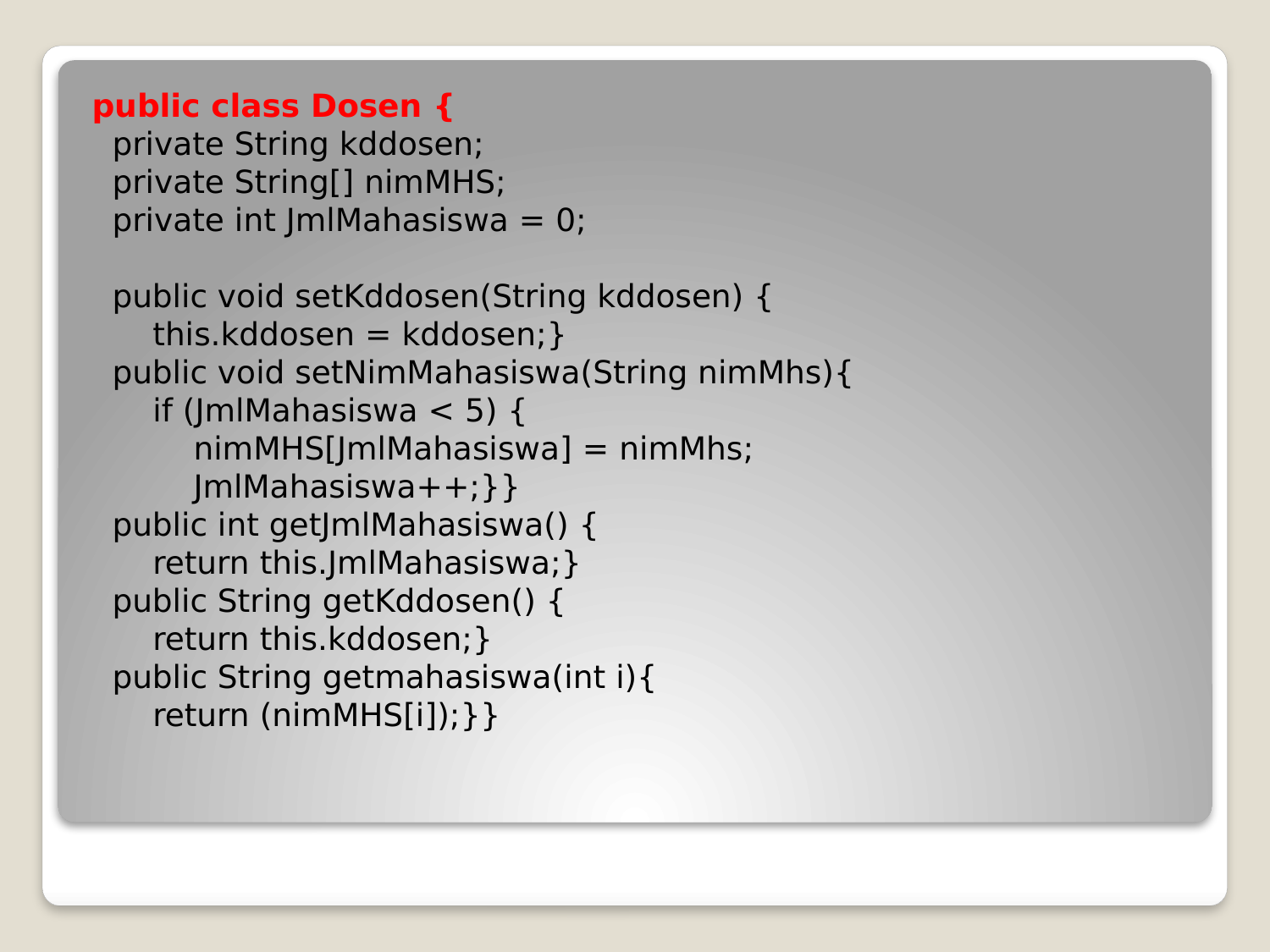

public class Dosen {
  private String kddosen;
  private String[] nimMHS;
  private int JmlMahasiswa = 0;

  public void setKddosen(String kddosen) {
      this.kddosen = kddosen;}
  public void setNimMahasiswa(String nimMhs){
      if (JmlMahasiswa < 5) {
          nimMHS[JmlMahasiswa] = nimMhs;
          JmlMahasiswa++;}}
  public int getJmlMahasiswa() {
      return this.JmlMahasiswa;}
  public String getKddosen() {
      return this.kddosen;}
  public String getmahasiswa(int i){
      return (nimMHS[i]);}}